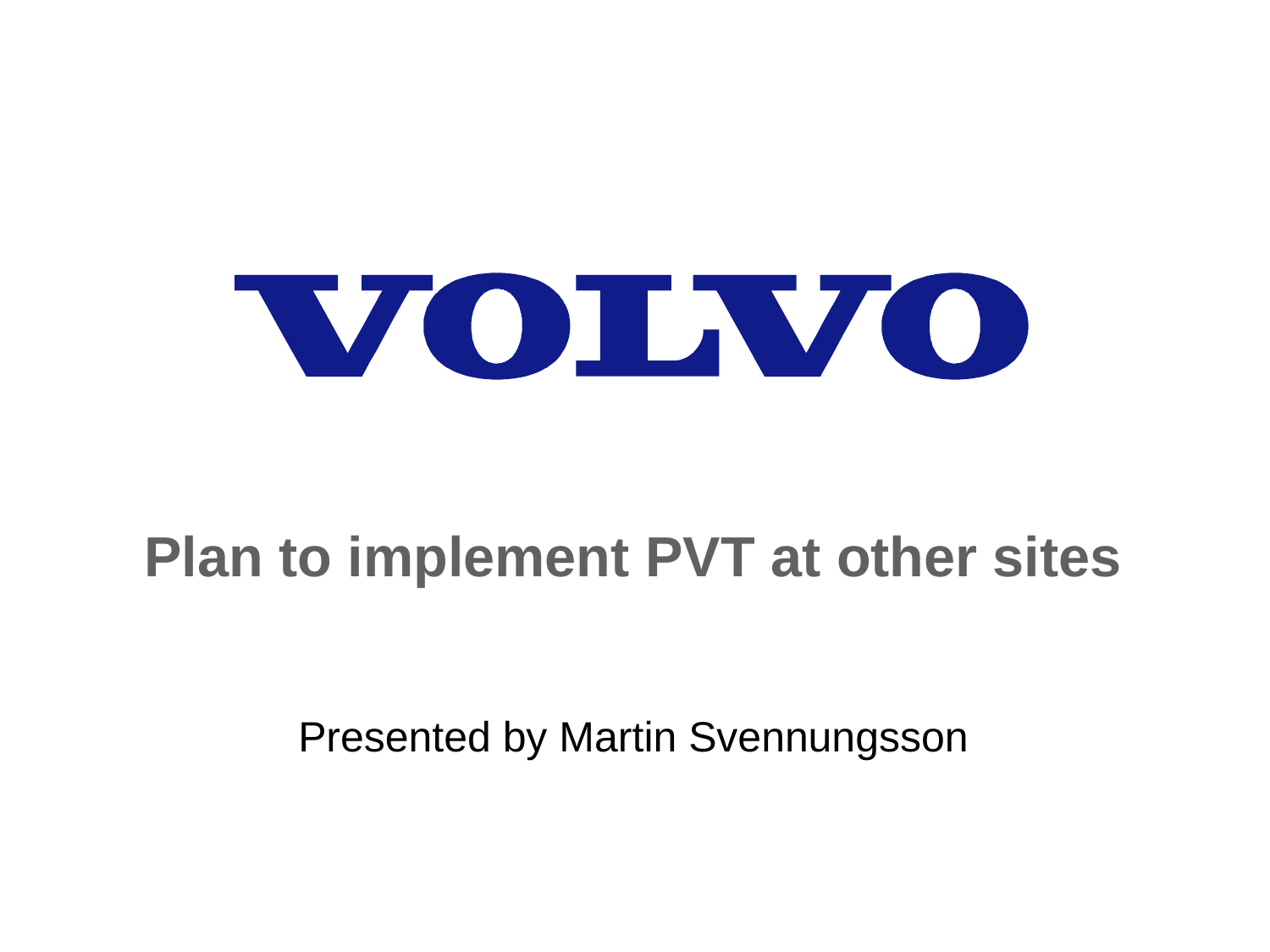

# Plan to implement PVT at other sites
Presented by Martin Svennungsson